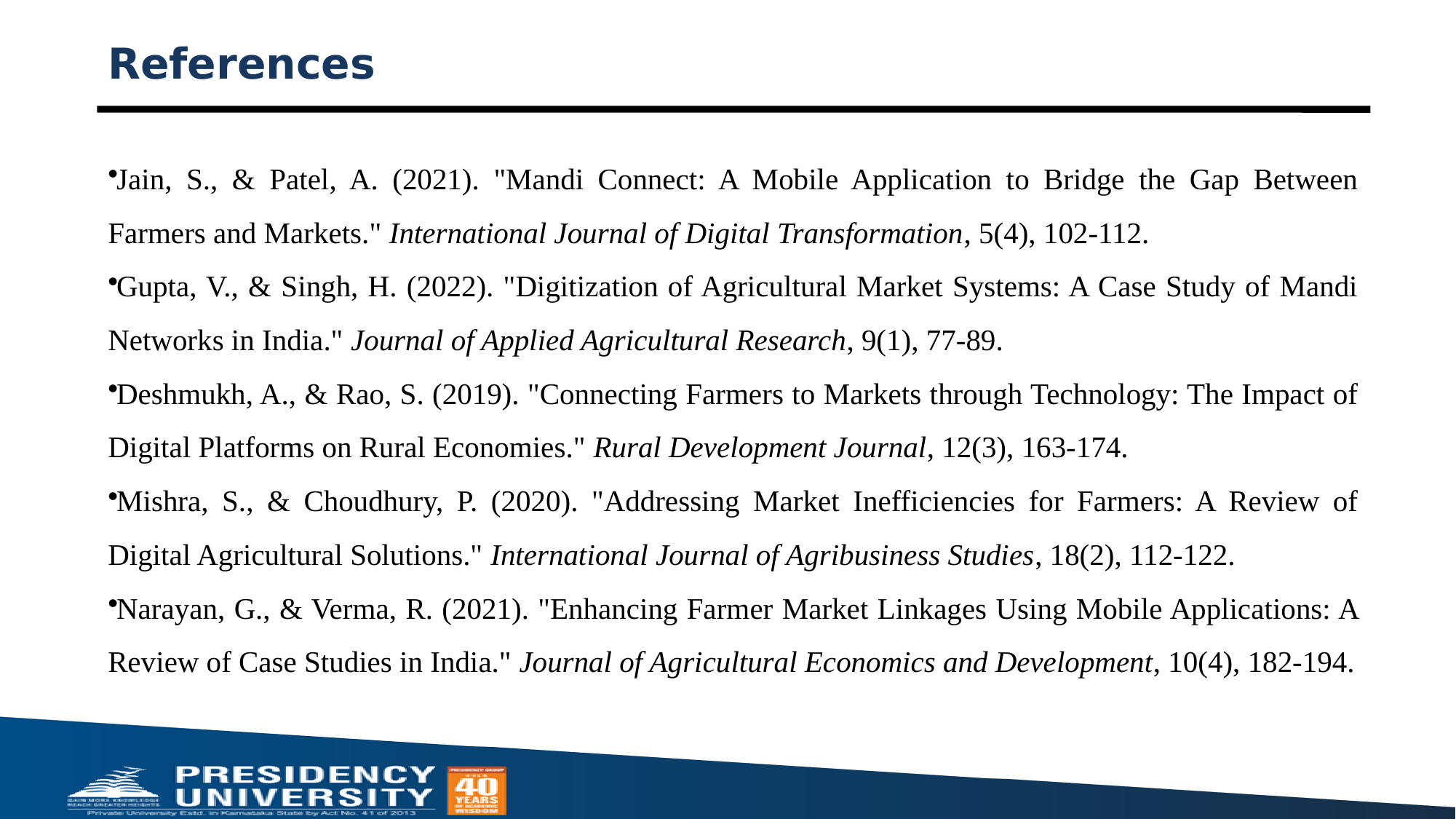

# References
Jain, S., & Patel, A. (2021). "Mandi Connect: A Mobile Application to Bridge the Gap Between Farmers and Markets." International Journal of Digital Transformation, 5(4), 102-112.
Gupta, V., & Singh, H. (2022). "Digitization of Agricultural Market Systems: A Case Study of Mandi Networks in India." Journal of Applied Agricultural Research, 9(1), 77-89.
Deshmukh, A., & Rao, S. (2019). "Connecting Farmers to Markets through Technology: The Impact of Digital Platforms on Rural Economies." Rural Development Journal, 12(3), 163-174.
Mishra, S., & Choudhury, P. (2020). "Addressing Market Inefficiencies for Farmers: A Review of Digital Agricultural Solutions." International Journal of Agribusiness Studies, 18(2), 112-122.
Narayan, G., & Verma, R. (2021). "Enhancing Farmer Market Linkages Using Mobile Applications: A Review of Case Studies in India." Journal of Agricultural Economics and Development, 10(4), 182-194.